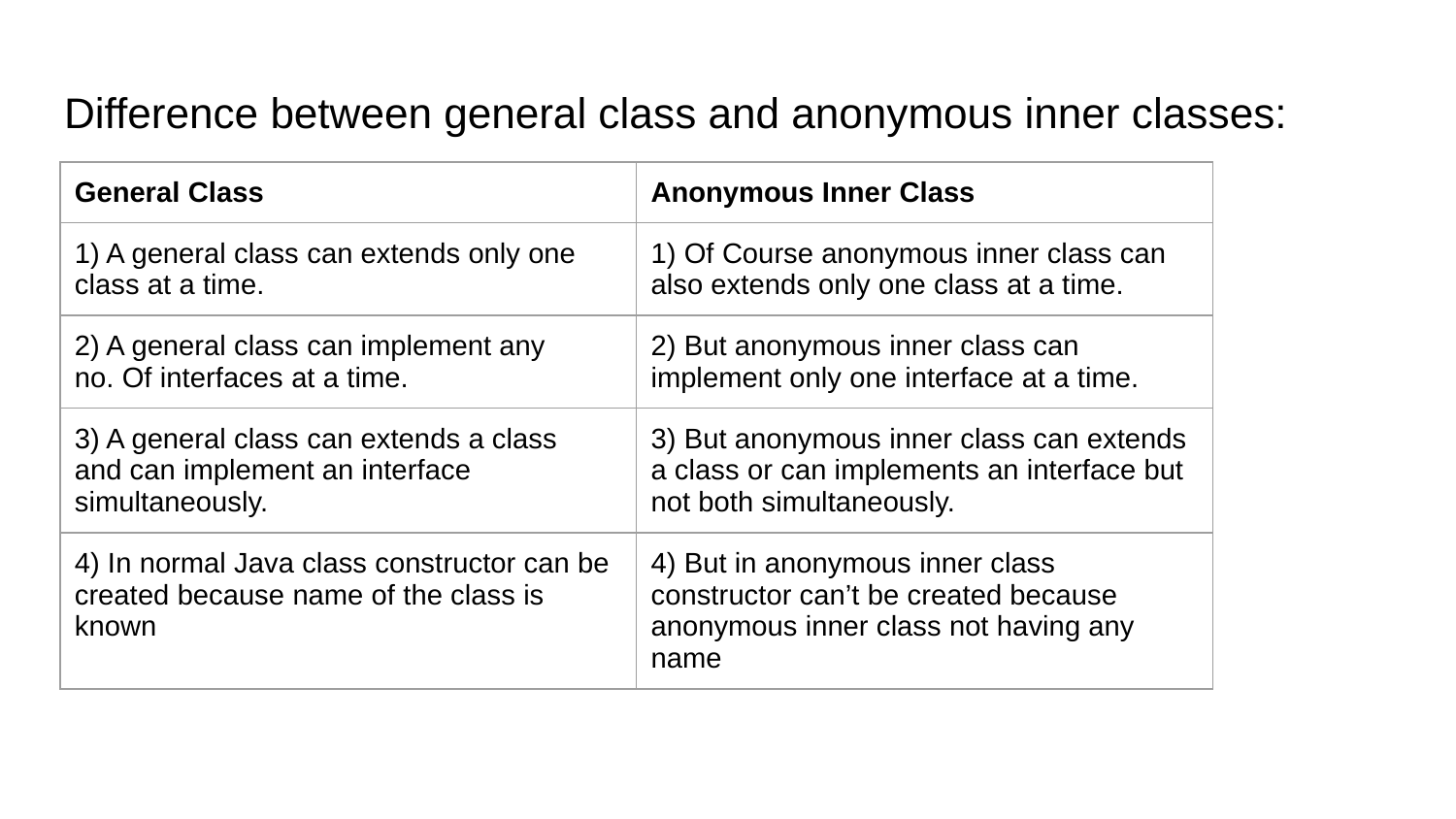

# Difference between general class and anonymous inner classes:
| General Class | Anonymous Inner Class |
| --- | --- |
| 1) A general class can extends only one class at a time. | 1) Of Course anonymous inner class can also extends only one class at a time. |
| 2) A general class can implement any no. Of interfaces at a time. | 2) But anonymous inner class can implement only one interface at a time. |
| 3) A general class can extends a class and can implement an interface simultaneously. | 3) But anonymous inner class can extends a class or can implements an interface but not both simultaneously. |
| 4) In normal Java class constructor can be created because name of the class is known | 4) But in anonymous inner class constructor can’t be created because anonymous inner class not having any name |